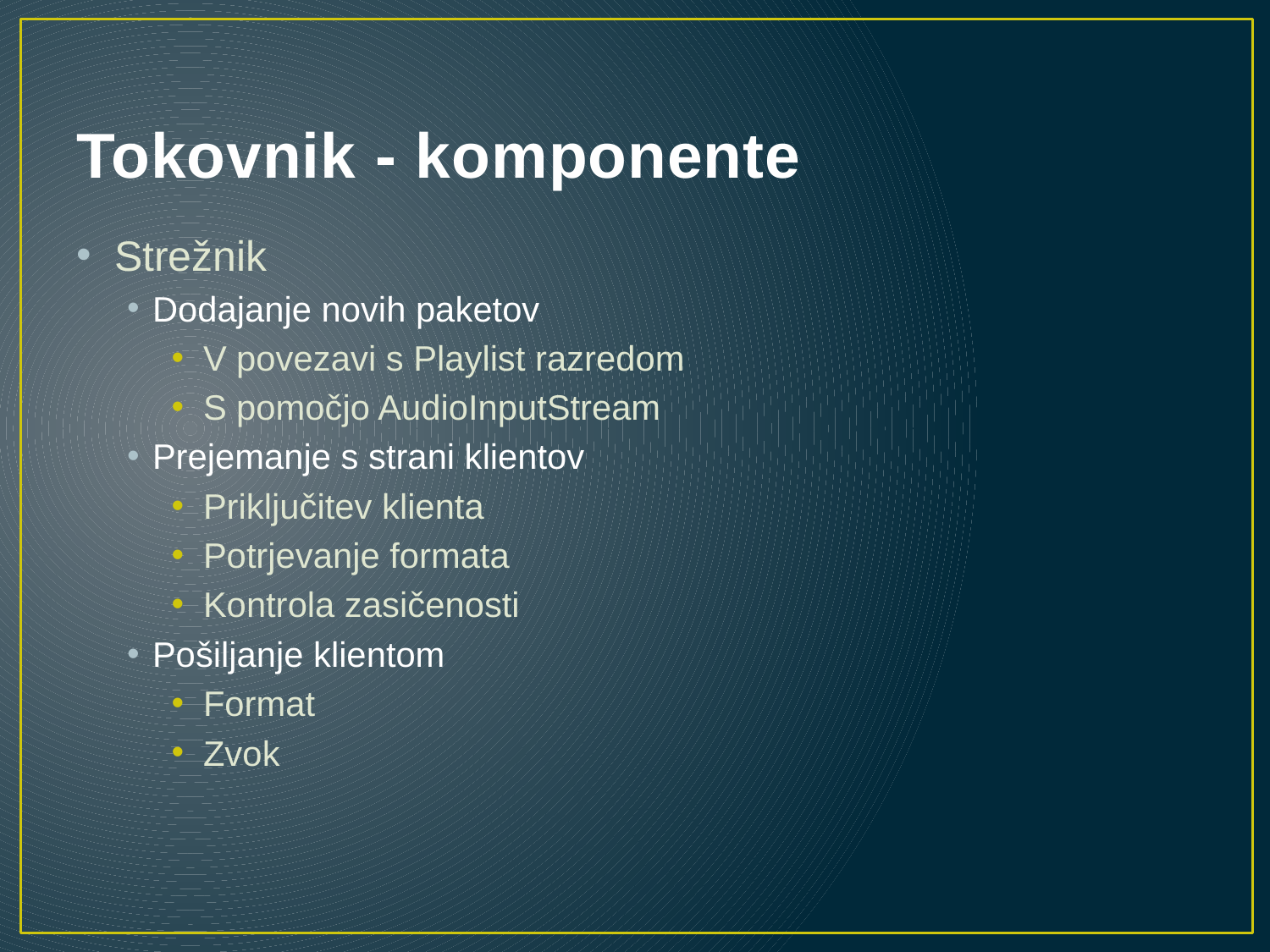

# Tokovnik - komponente
Strežnik
Dodajanje novih paketov
V povezavi s Playlist razredom
S pomočjo AudioInputStream
Prejemanje s strani klientov
Priključitev klienta
Potrjevanje formata
Kontrola zasičenosti
Pošiljanje klientom
Format
Zvok